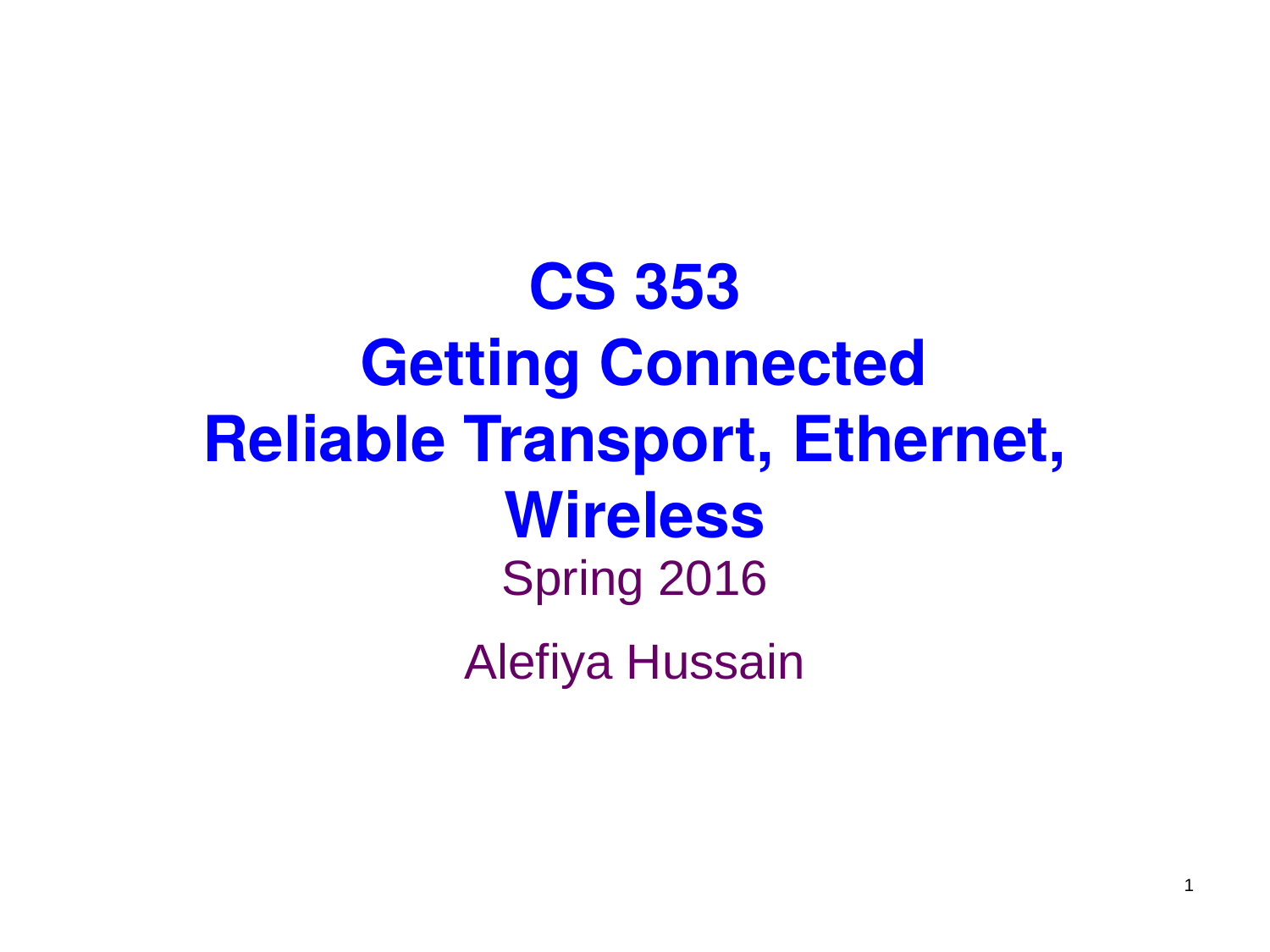

# CS 353 Getting Connected Reliable Transport, Ethernet, Wireless
Spring 2016
Alefiya Hussain

1